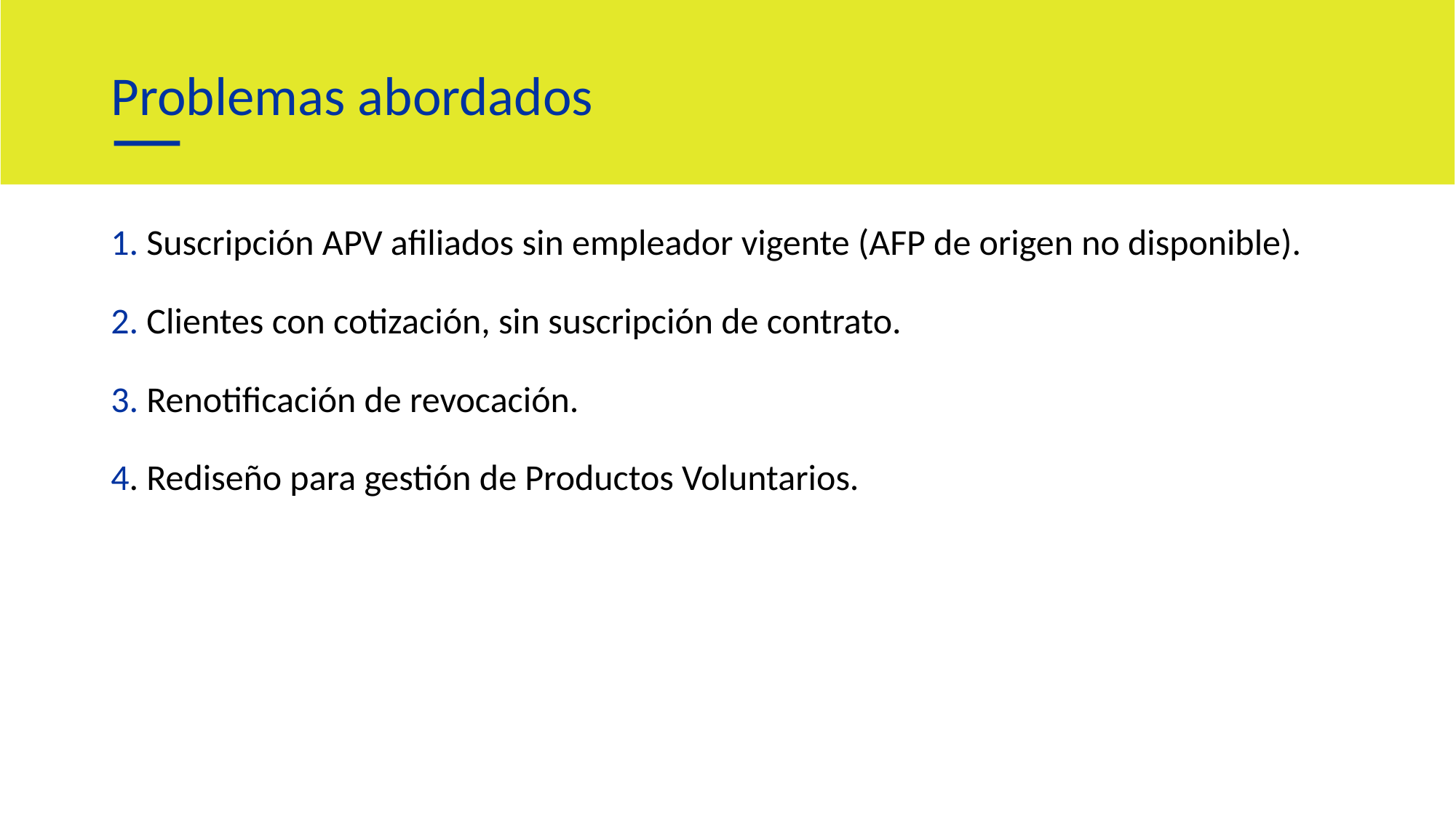

# Problemas abordados

1. Suscripción APV afiliados sin empleador vigente (AFP de origen no disponible).
2. Clientes con cotización, sin suscripción de contrato.
3. Renotificación de revocación.
4. Rediseño para gestión de Productos Voluntarios.